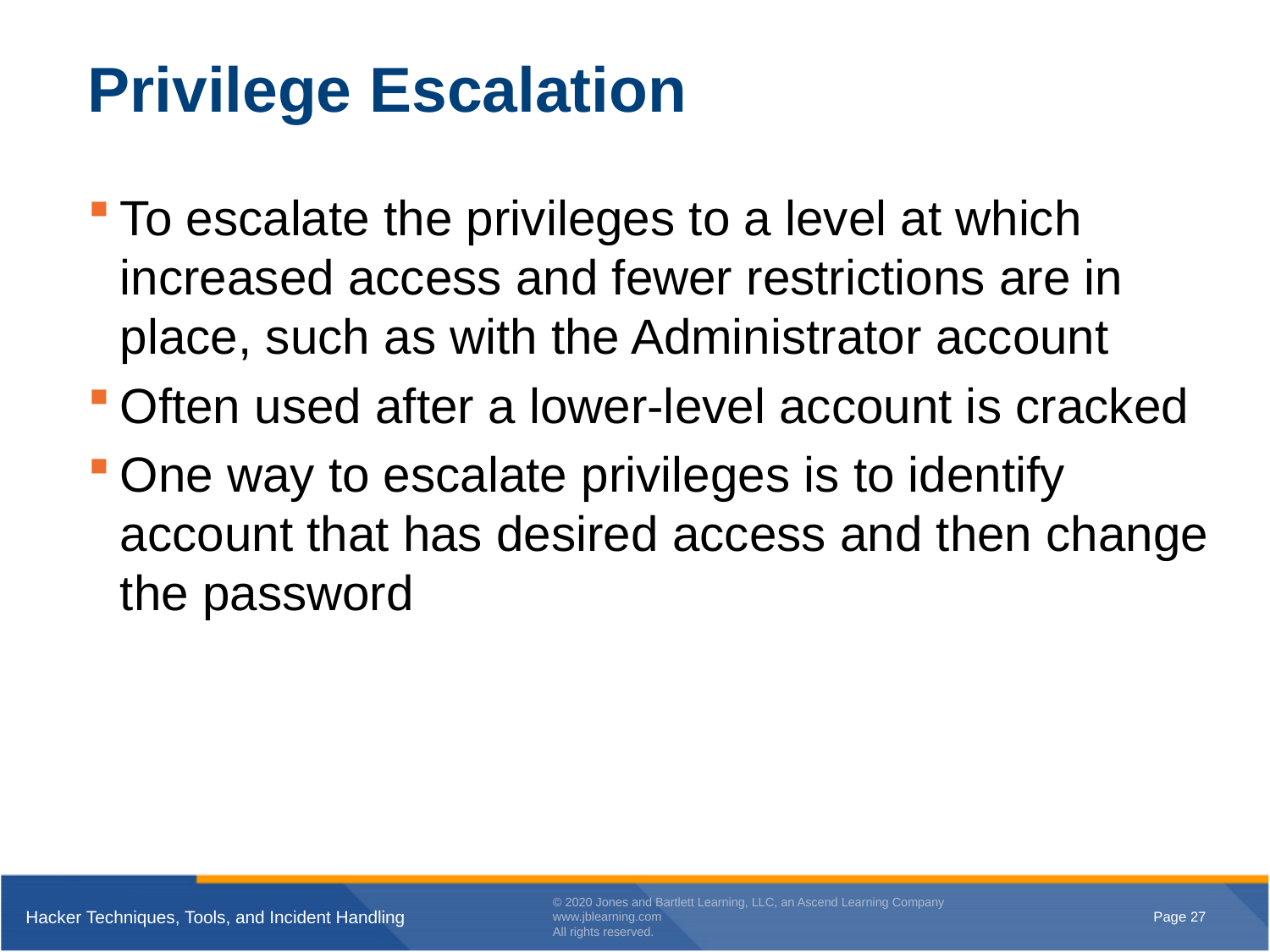

# Privilege Escalation
To escalate the privileges to a level at which increased access and fewer restrictions are in place, such as with the Administrator account
Often used after a lower-level account is cracked
One way to escalate privileges is to identify account that has desired access and then change the password